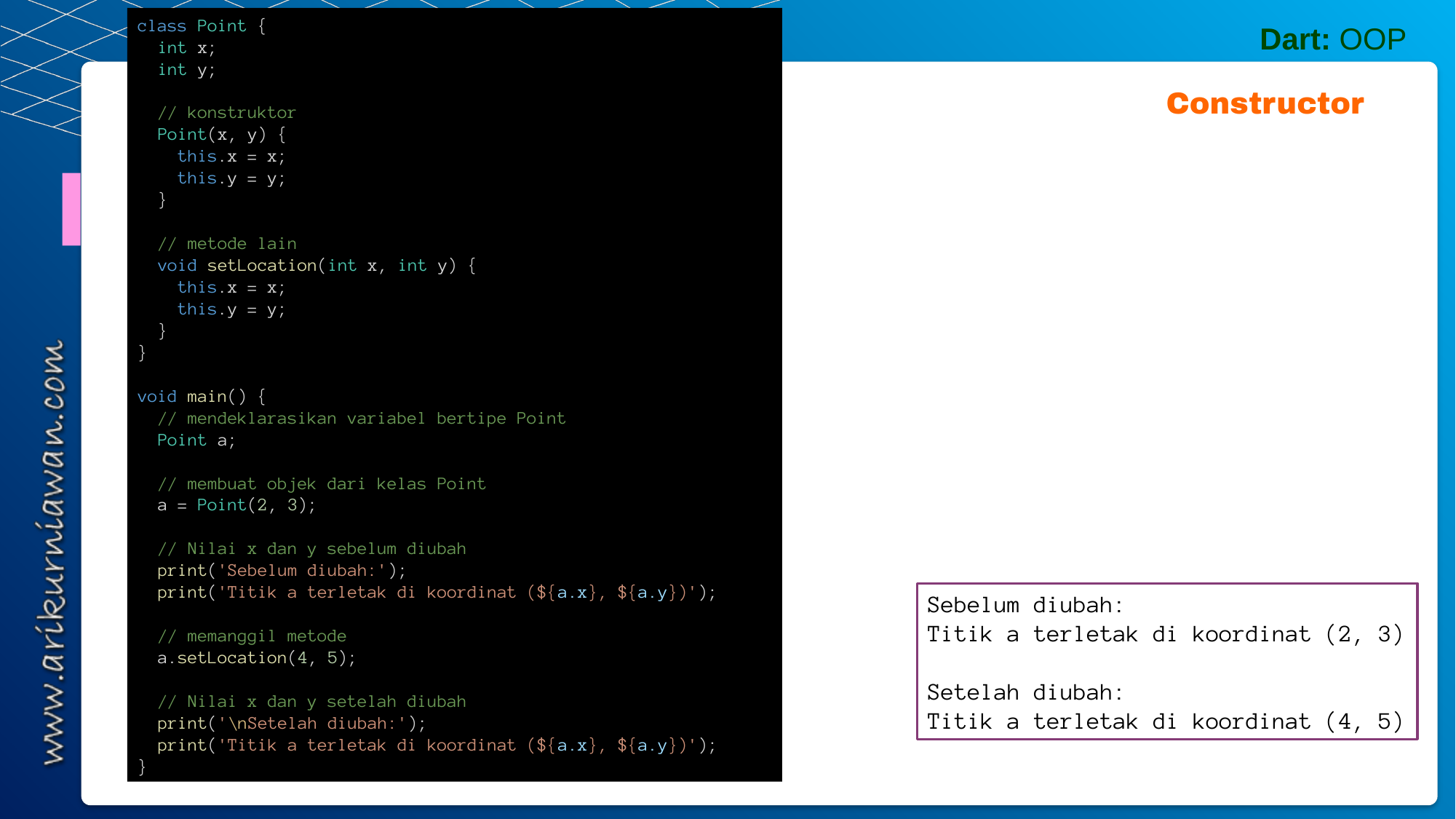

class Point {
  int x;
  int y;
  // konstruktor
  Point(x, y) {
    this.x = x;
    this.y = y;
  }
  // metode lain
  void setLocation(int x, int y) {
    this.x = x;
    this.y = y;
  }
}
void main() {
  // mendeklarasikan variabel bertipe Point
  Point a;
  // membuat objek dari kelas Point
  a = Point(2, 3);
  // Nilai x dan y sebelum diubah
  print('Sebelum diubah:');
  print('Titik a terletak di koordinat (${a.x}, ${a.y})');
  // memanggil metode
  a.setLocation(4, 5);
  // Nilai x dan y setelah diubah
  print('\nSetelah diubah:');
  print('Titik a terletak di koordinat (${a.x}, ${a.y})');
}
Dart: OOP
Constructor
Sebelum diubah:
Titik a terletak di koordinat (2, 3)
Setelah diubah:
Titik a terletak di koordinat (4, 5)